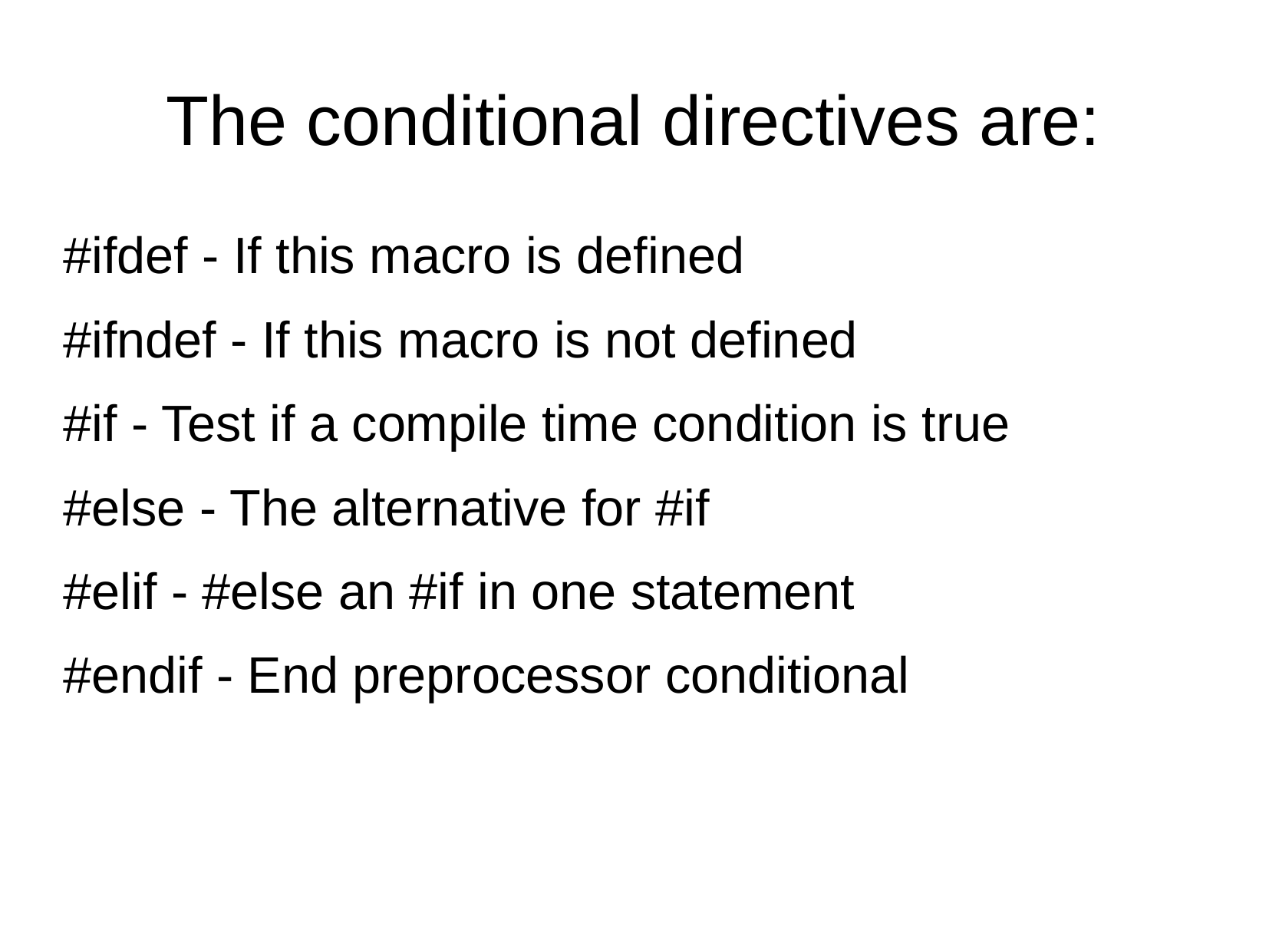

# The conditional directives are:
#ifdef - If this macro is defined
#ifndef - If this macro is not defined
#if - Test if a compile time condition is true
#else - The alternative for #if
#elif - #else an #if in one statement
#endif - End preprocessor conditional